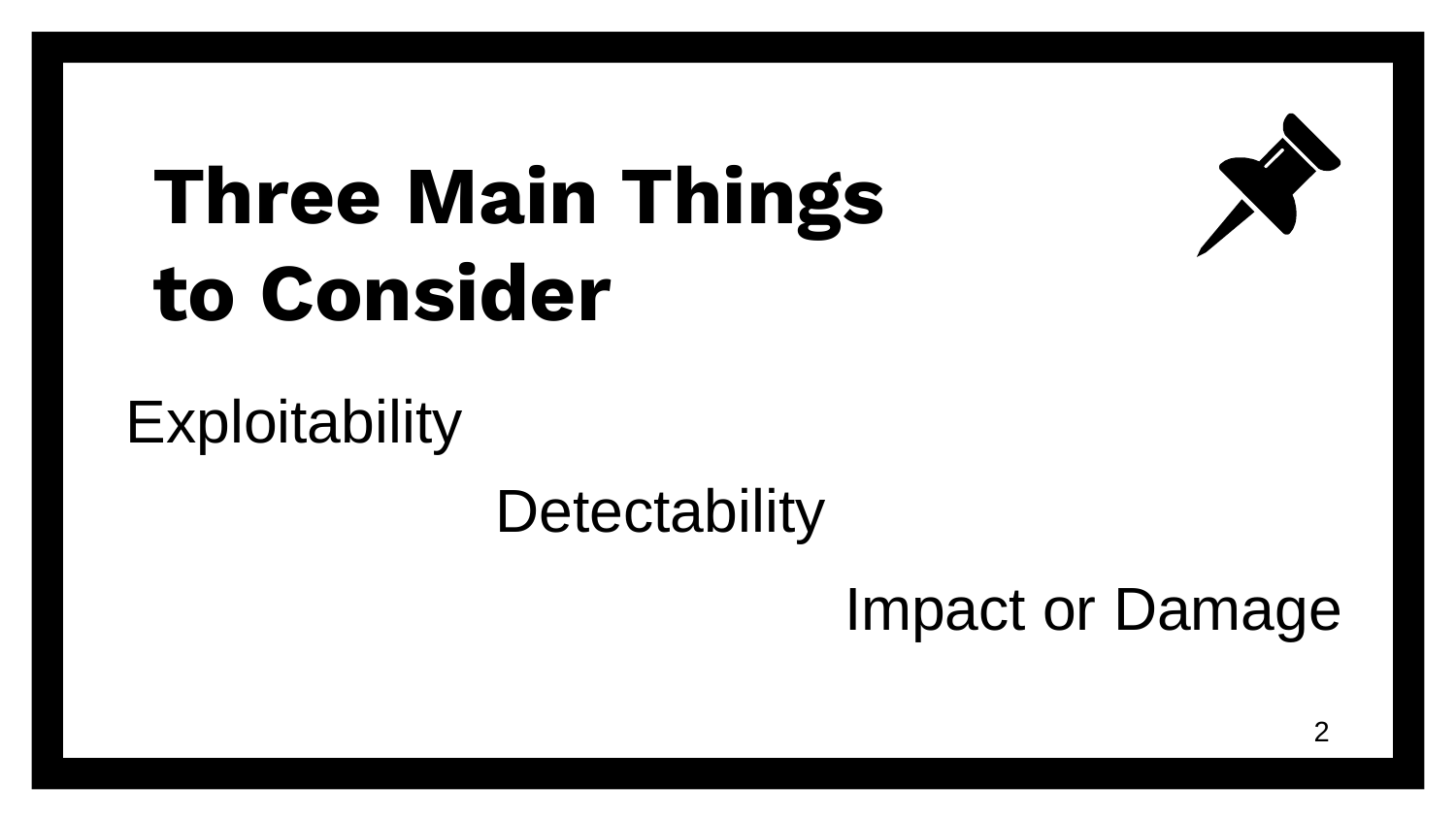

# Three Main Things to Consider
Exploitability
Detectability
Impact or Damage
2